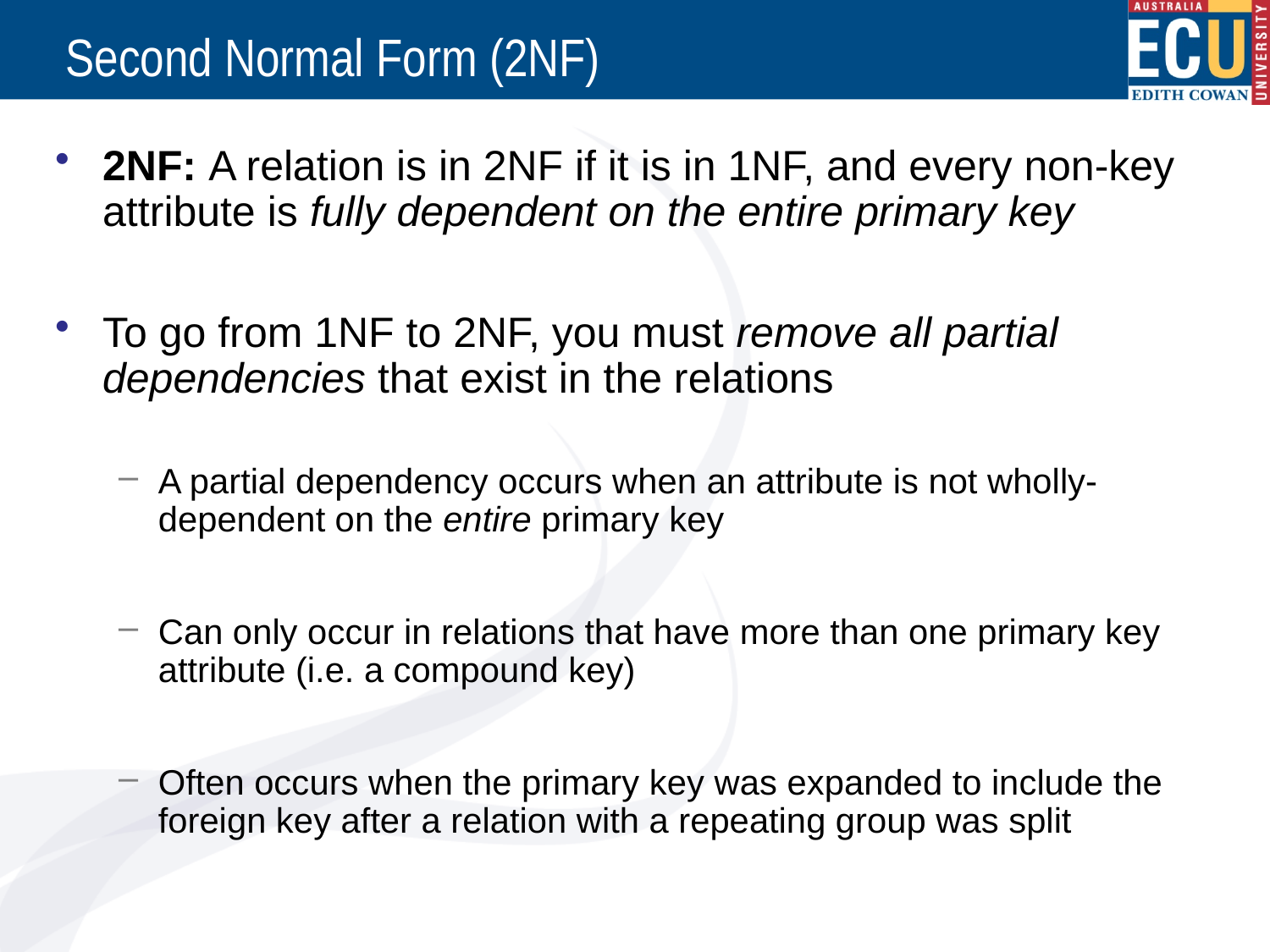

# Second Normal Form (2NF)
2NF: A relation is in 2NF if it is in 1NF, and every non-key attribute is fully dependent on the entire primary key

To go from 1NF to 2NF, you must remove all partial dependencies that exist in the relations

A partial dependency occurs when an attribute is not wholly-dependent on the entire primary key

Can only occur in relations that have more than one primary key attribute (i.e. a compound key)

Often occurs when the primary key was expanded to include the foreign key after a relation with a repeating group was split